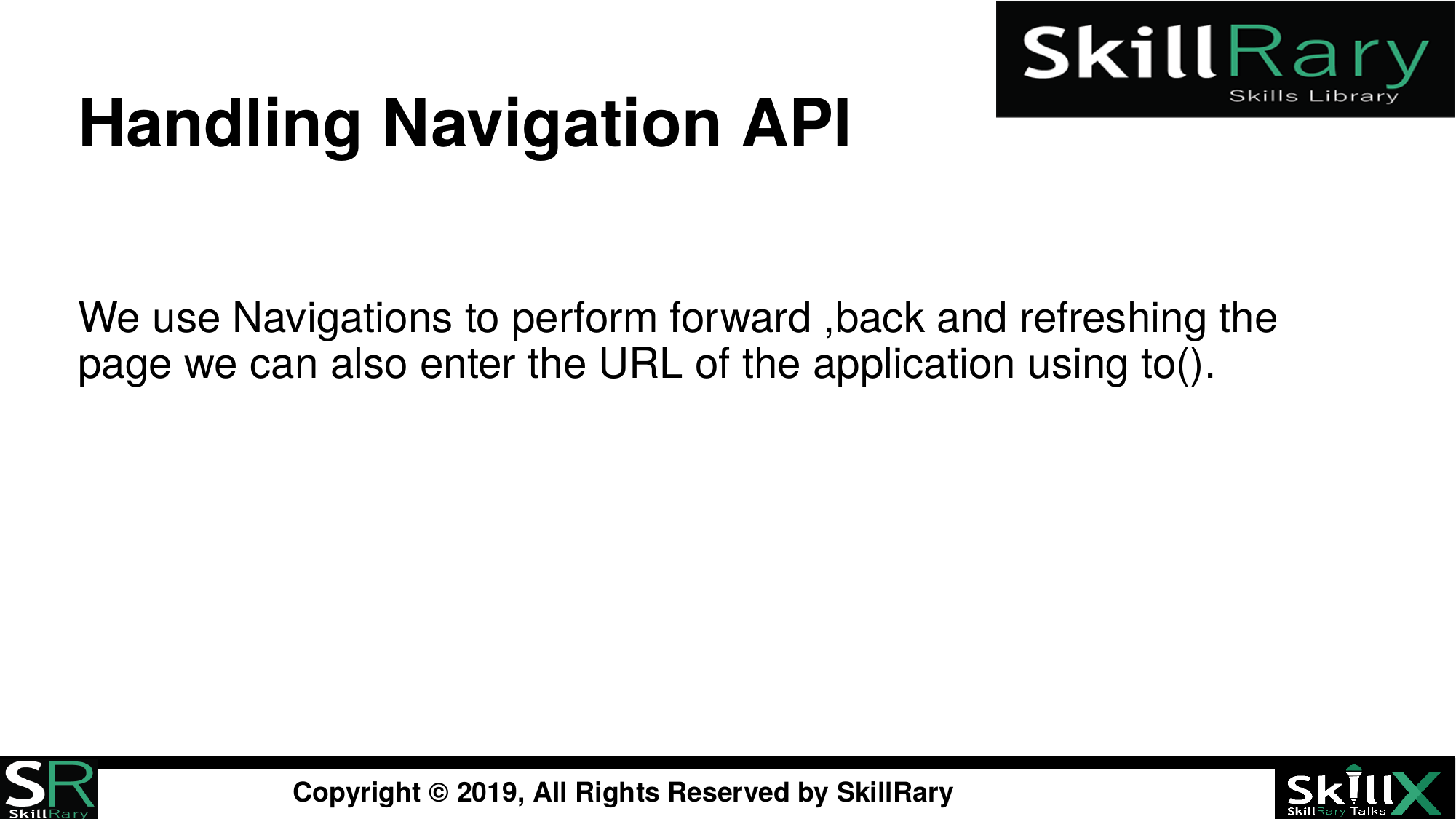

# Handling Navigation API

We use Navigations to perform forward ,back and refreshing the page we can also enter the URL of the application using to().